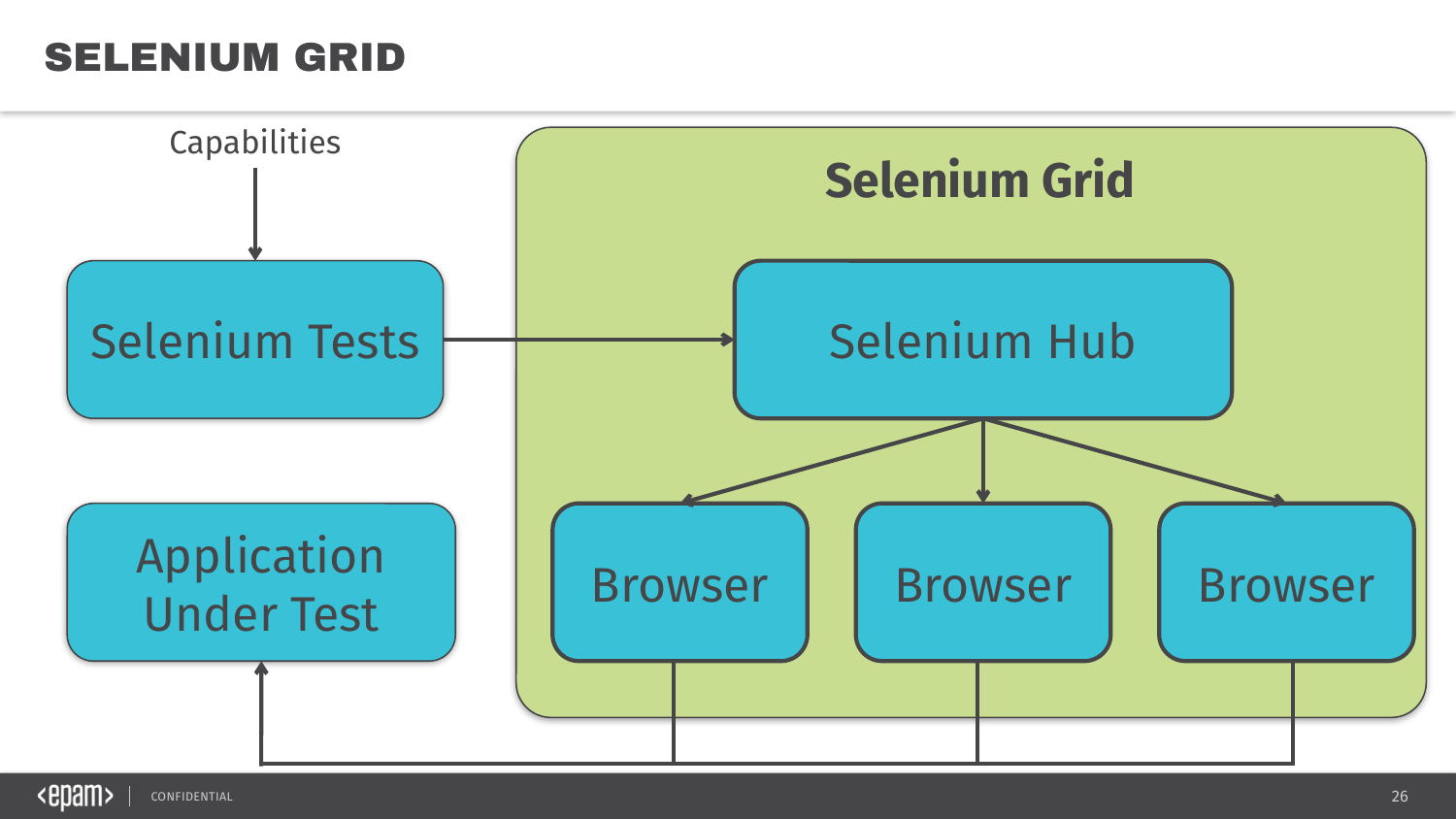

SELENIUM GRID

Capabilities

Selenium Grid
Selenium Tests
Selenium Hub
Application Under Test
Browser
Browser
Browser